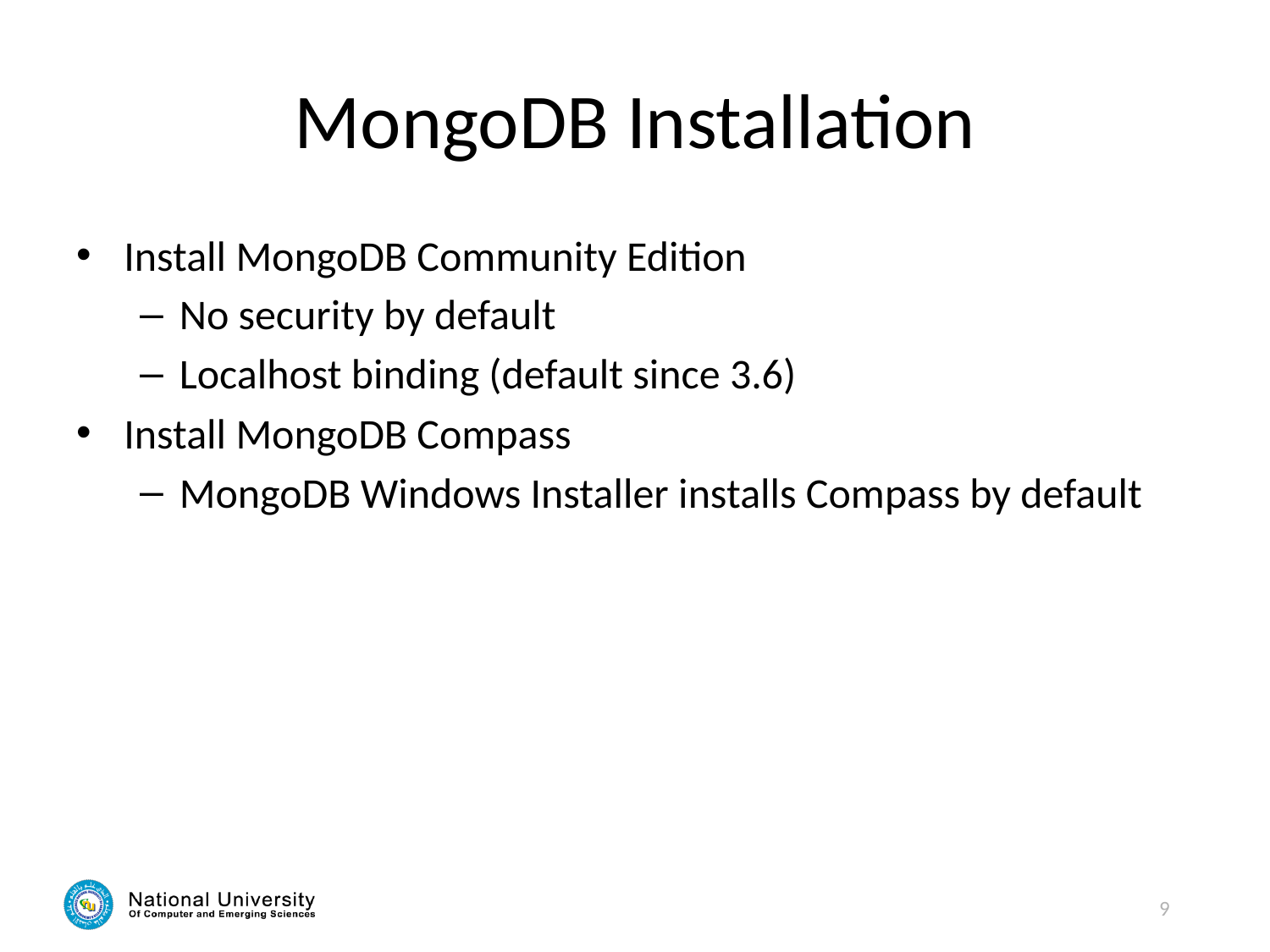

# MongoDB Installation
Install MongoDB Community Edition
No security by default
Localhost binding (default since 3.6)
Install MongoDB Compass
MongoDB Windows Installer installs Compass by default
9